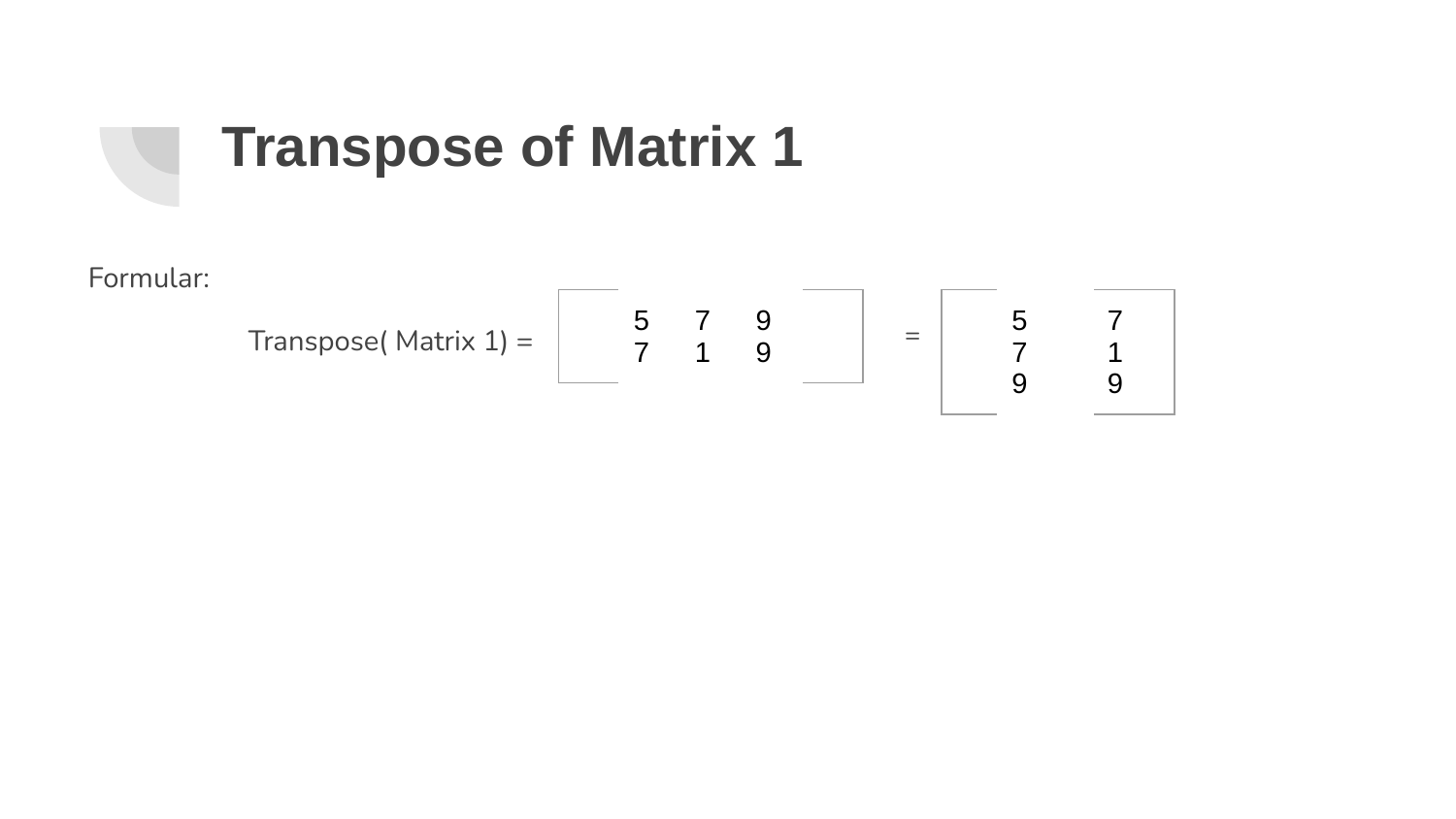

# Transpose of Matrix 1
Formular:
                      Transpose( Matrix 1) =
|  | 5 7 | 7 1 | 9 9 |  |
| --- | --- | --- | --- | --- |
|  | 5 7 9 | 7 1 9 |  |  |
| --- | --- | --- | --- | --- |
=